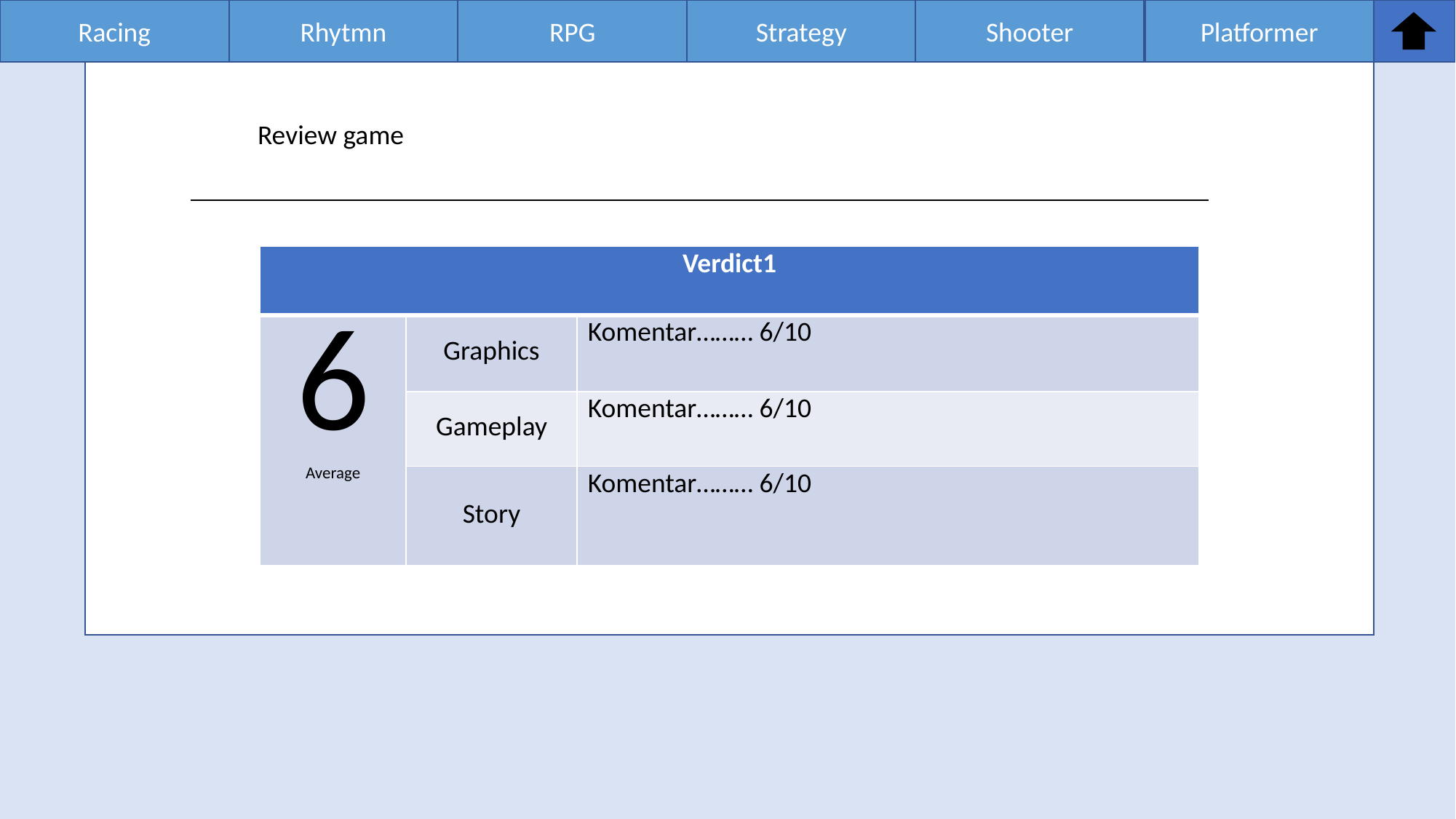

Racing
Rhytmn
RPG
Strategy
Shooter
Platformer

Review game

| Verdict1 |  |  |
| --- | --- | --- |
| 6 Average | Graphics | Komentar……… 6/10 |
|  | Gameplay | Komentar……… 6/10 |
|  | Story | Komentar……… 6/10 |